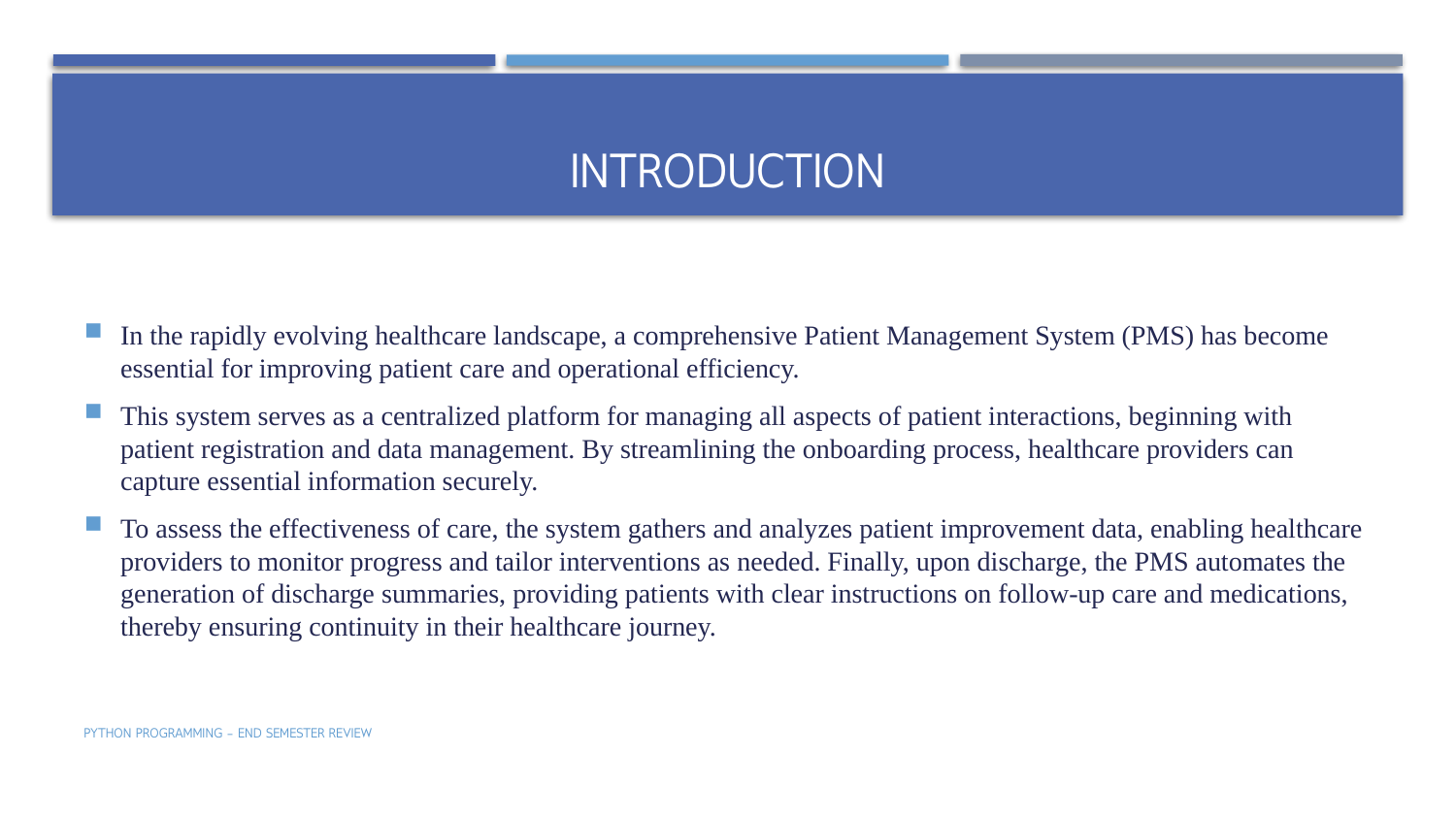

# Introduction
In the rapidly evolving healthcare landscape, a comprehensive Patient Management System (PMS) has become essential for improving patient care and operational efficiency.
This system serves as a centralized platform for managing all aspects of patient interactions, beginning with patient registration and data management. By streamlining the onboarding process, healthcare providers can capture essential information securely.
To assess the effectiveness of care, the system gathers and analyzes patient improvement data, enabling healthcare providers to monitor progress and tailor interventions as needed. Finally, upon discharge, the PMS automates the generation of discharge summaries, providing patients with clear instructions on follow-up care and medications, thereby ensuring continuity in their healthcare journey.
PYTHON PROGRAMMING – end semester review
5